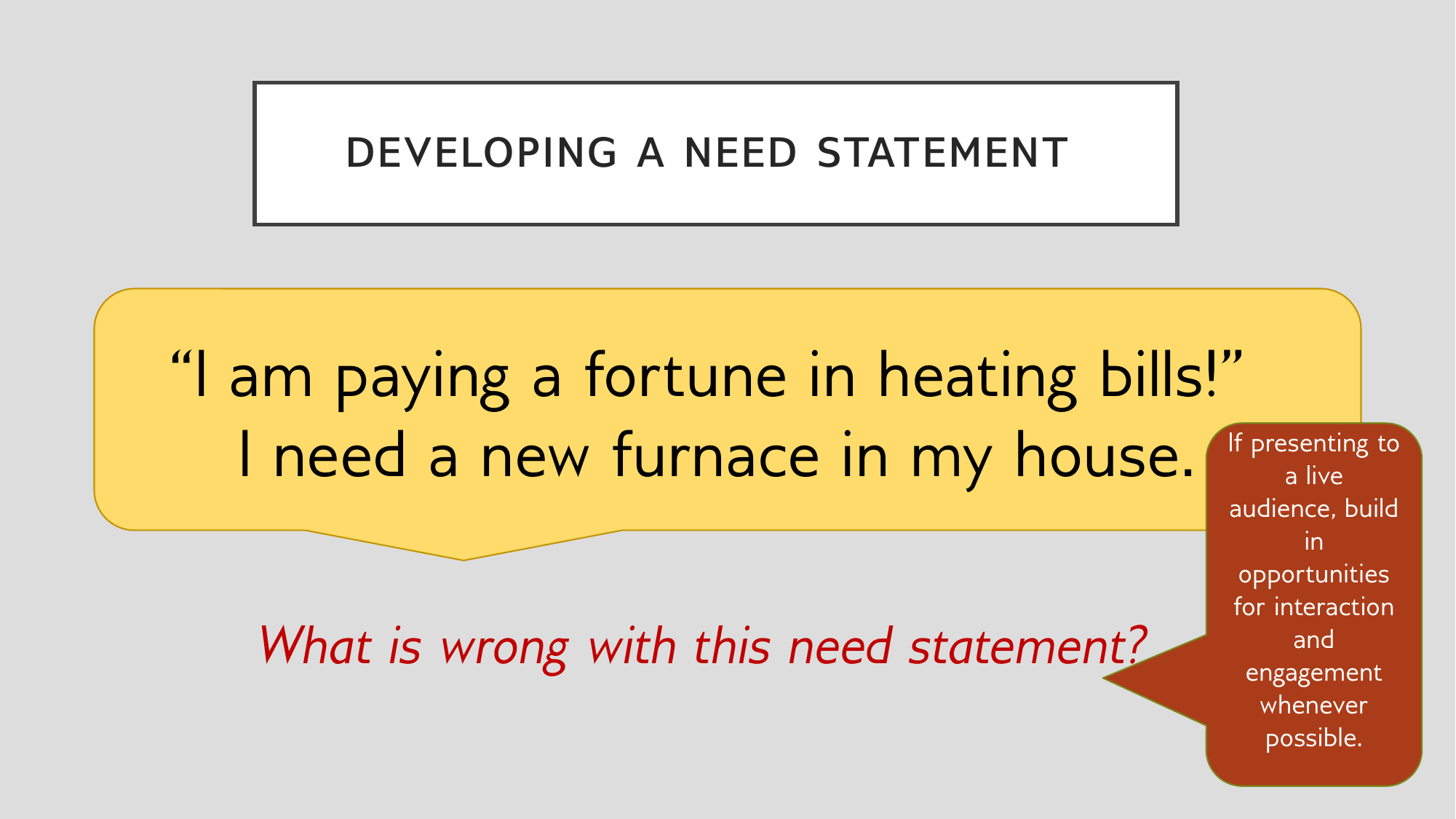

# Developing a Need statement
“I am paying a fortune in heating bills!”
I need a new furnace in my house.
If presenting to a live audience, build in opportunities for interaction and engagement whenever possible.

What is wrong with this need statement?